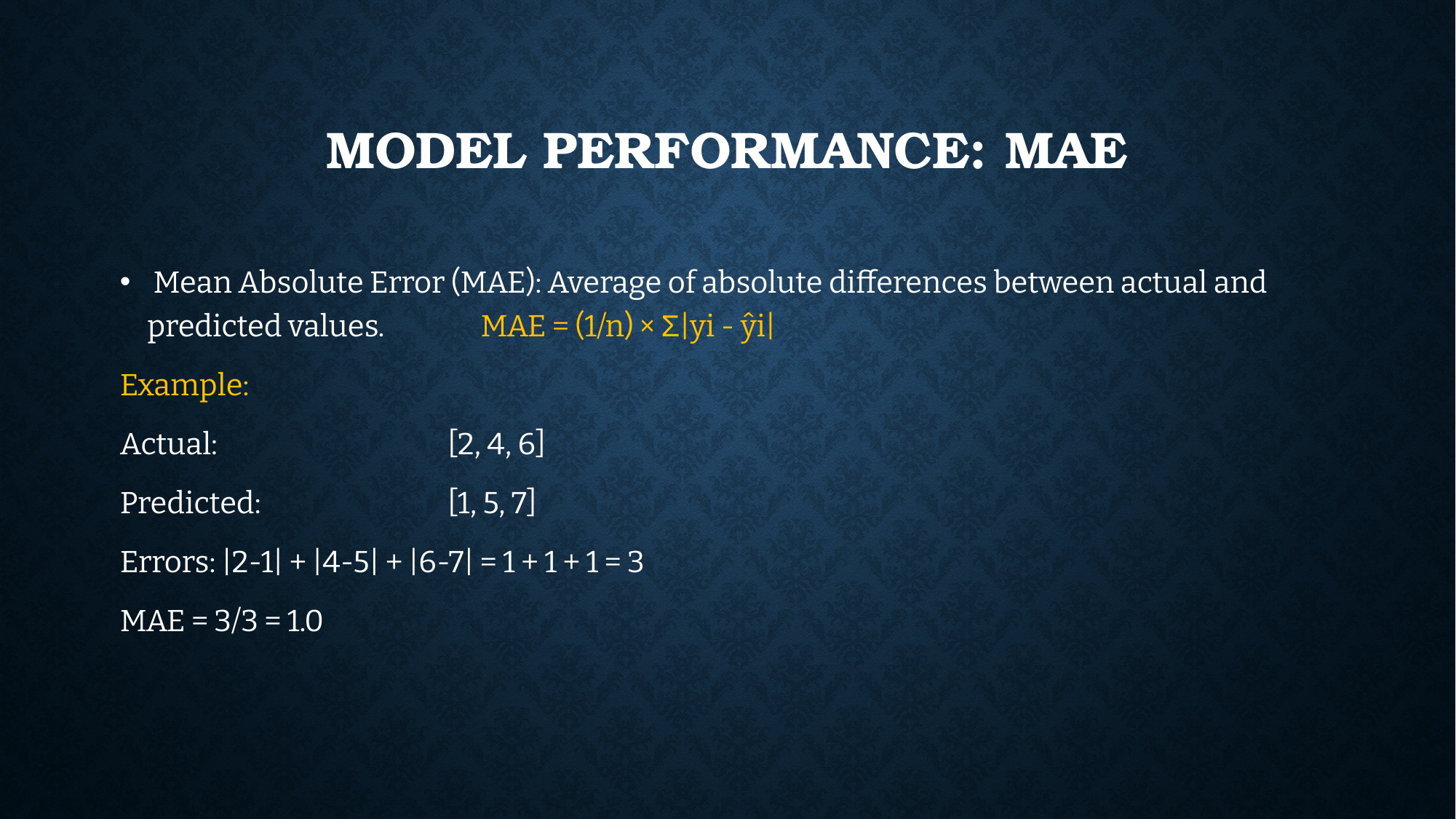

# Model Performance: MAE
 Mean Absolute Error (MAE): Average of absolute differences between actual and predicted values.	 MAE = (1/n) × Σ|yi - ŷi|
Example:
Actual: 			[2, 4, 6]
Predicted: 		[1, 5, 7]
Errors: |2-1| + |4-5| + |6-7| = 1 + 1 + 1 = 3
MAE = 3/3 = 1.0